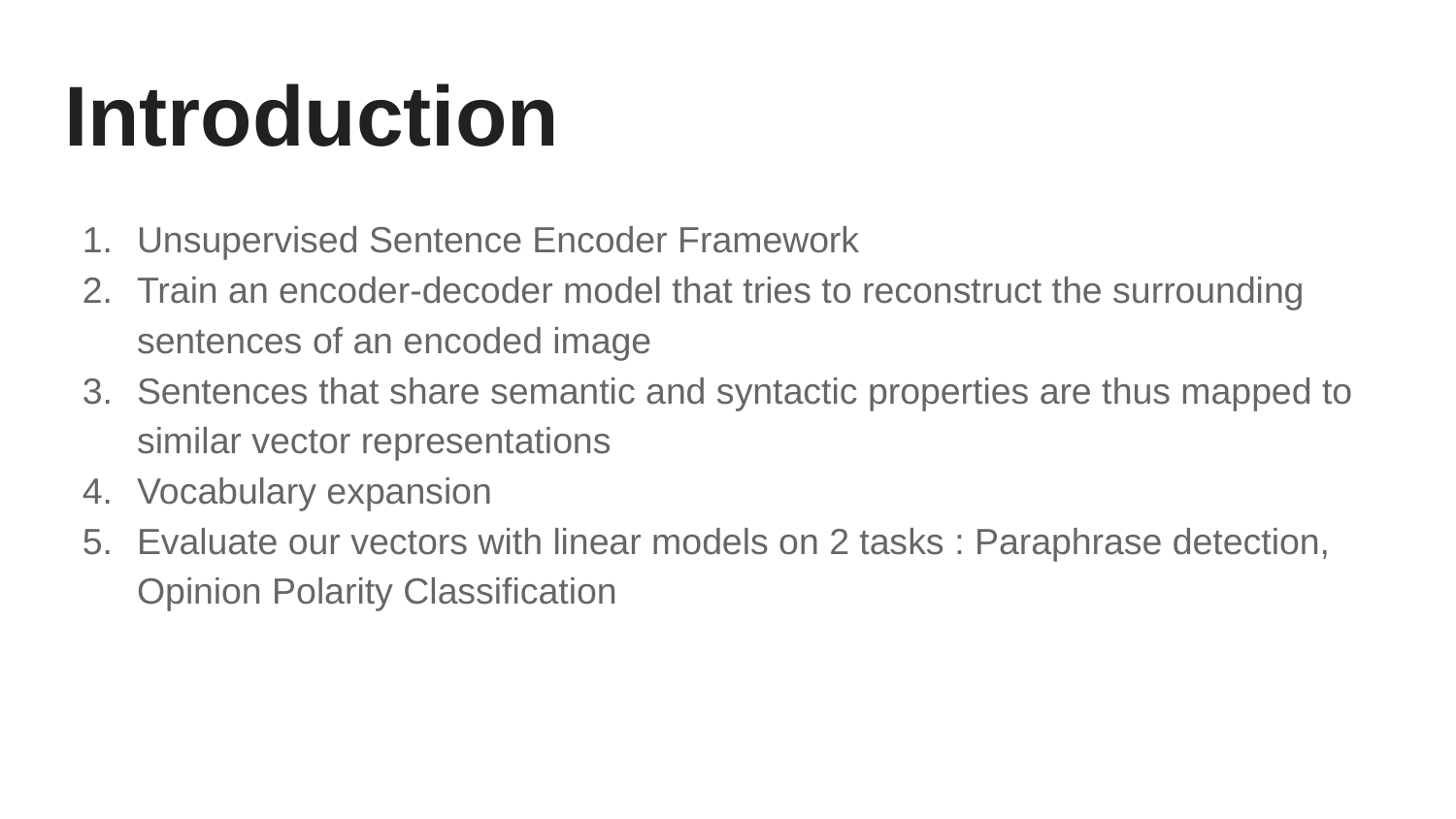

# Introduction
Unsupervised Sentence Encoder Framework
Train an encoder-decoder model that tries to reconstruct the surrounding sentences of an encoded image
Sentences that share semantic and syntactic properties are thus mapped to similar vector representations
Vocabulary expansion
Evaluate our vectors with linear models on 2 tasks : Paraphrase detection, Opinion Polarity Classification